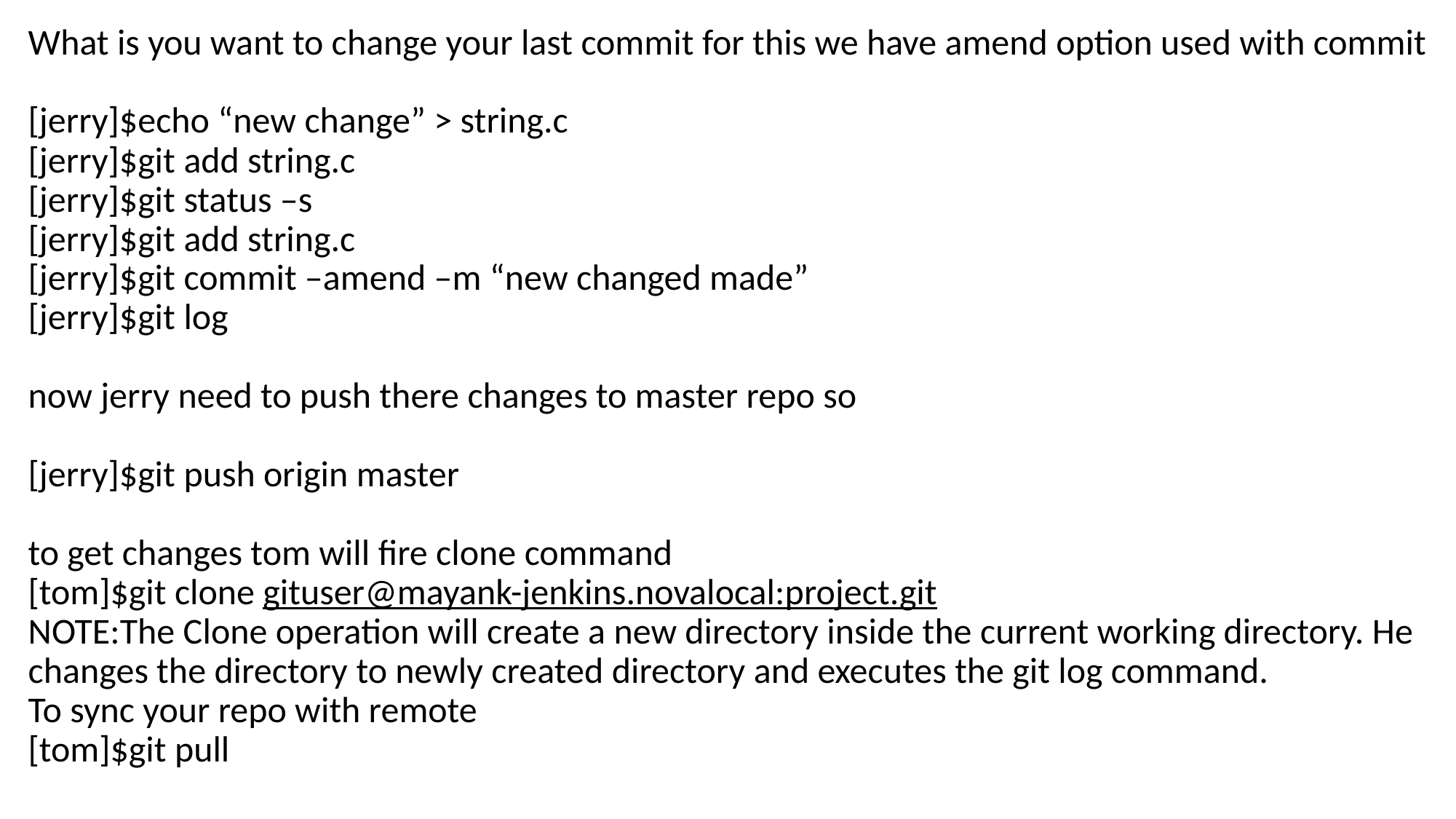

# What is you want to change your last commit for this we have amend option used with commit [jerry]$echo “new change” > string.c [jerry]$git add string.c [jerry]$git status –s [jerry]$git add string.c [jerry]$git commit –amend –m “new changed made” [jerry]$git log now jerry need to push there changes to master repo so [jerry]$git push origin master to get changes tom will fire clone command [tom]$git clone gituser@mayank-jenkins.novalocal:project.git NOTE:The Clone operation will create a new directory inside the current working directory. He changes the directory to newly created directory and executes the git log command. To sync your repo with remote [tom]$git pull